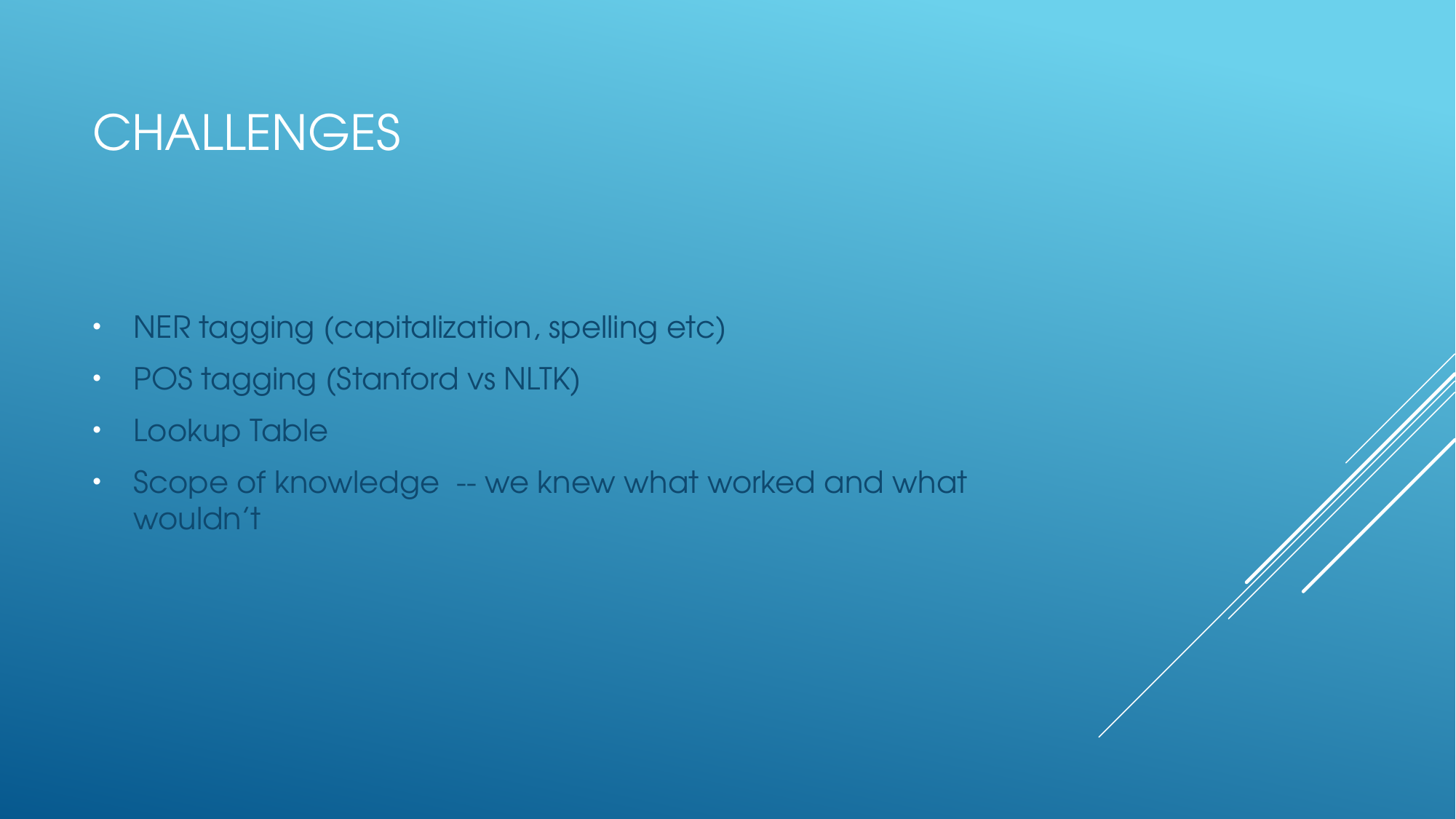

# Challenges
NER tagging (capitalization, spelling etc)
POS tagging (Stanford vs NLTK)
Lookup Table
Scope of knowledge  -- we knew what worked and what wouldn’t